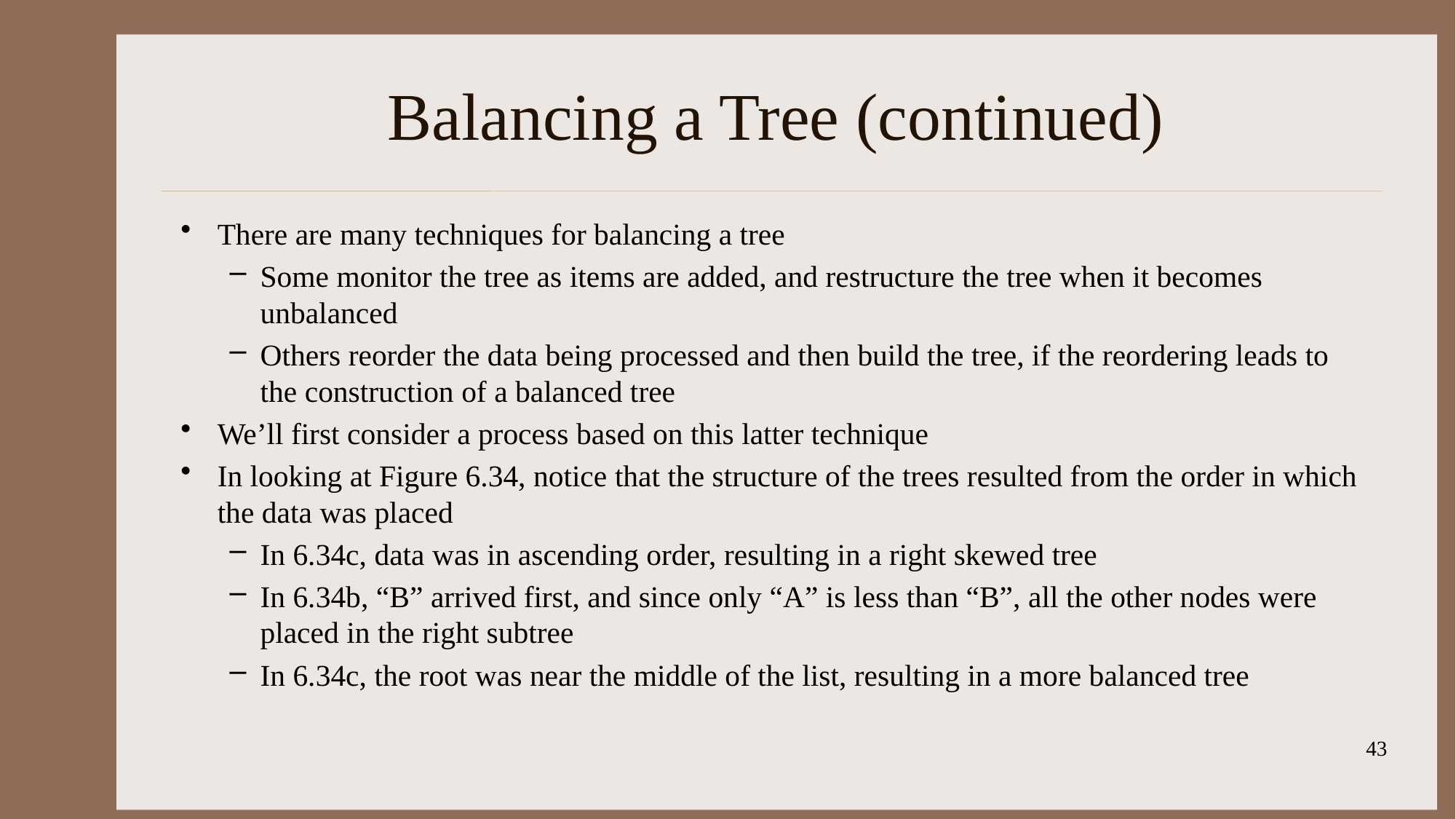

# Balancing a Tree (continued)
There are many techniques for balancing a tree
Some monitor the tree as items are added, and restructure the tree when it becomes unbalanced
Others reorder the data being processed and then build the tree, if the reordering leads to the construction of a balanced tree
We’ll first consider a process based on this latter technique
In looking at Figure 6.34, notice that the structure of the trees resulted from the order in which the data was placed
In 6.34c, data was in ascending order, resulting in a right skewed tree
In 6.34b, “B” arrived first, and since only “A” is less than “B”, all the other nodes were placed in the right subtree
In 6.34c, the root was near the middle of the list, resulting in a more balanced tree
43